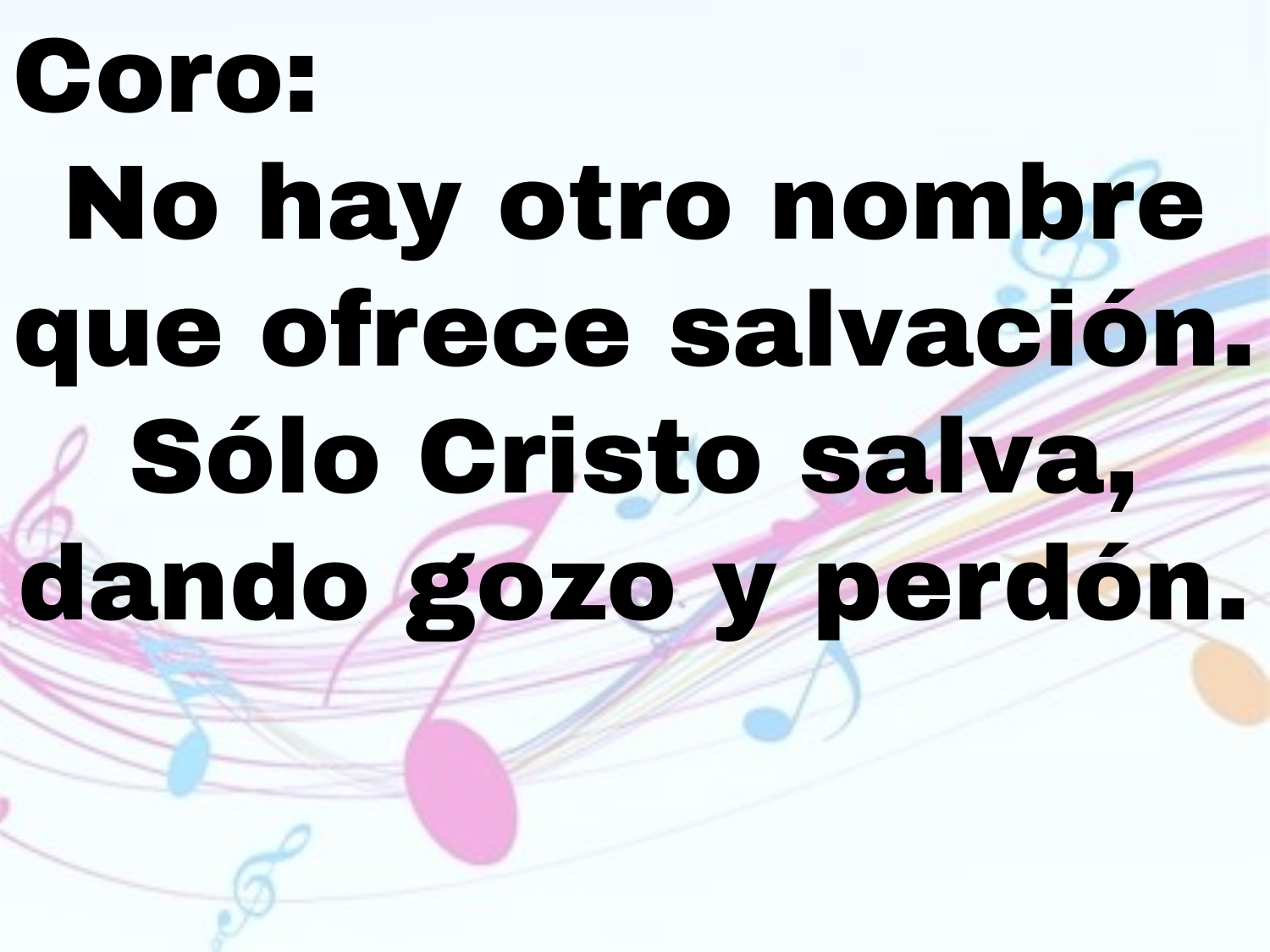

Coro:
No hay otro nombre que ofrece salvación. Sólo Cristo salva, dando gozo y perdón.